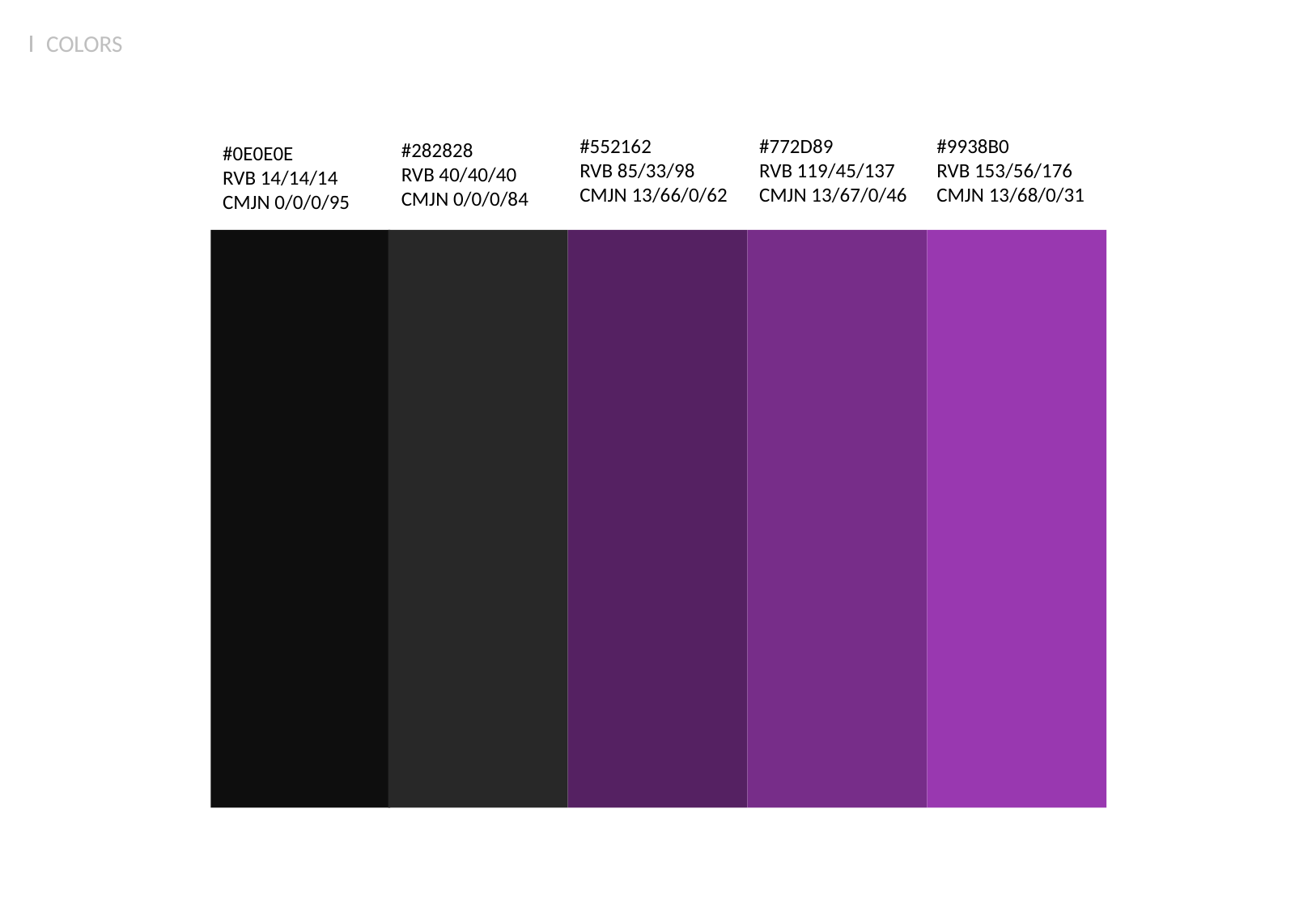

COLORS
#772D89
RVB 119/45/137
CMJN 13/67/0/46

#9938B0
RVB 153/56/176
CMJN 13/68/0/31

#552162
RVB 85/33/98
CMJN 13/66/0/62

#282828
RVB 40/40/40
CMJN 0/0/0/84

#0E0E0E
RVB 14/14/14
CMJN 0/0/0/95